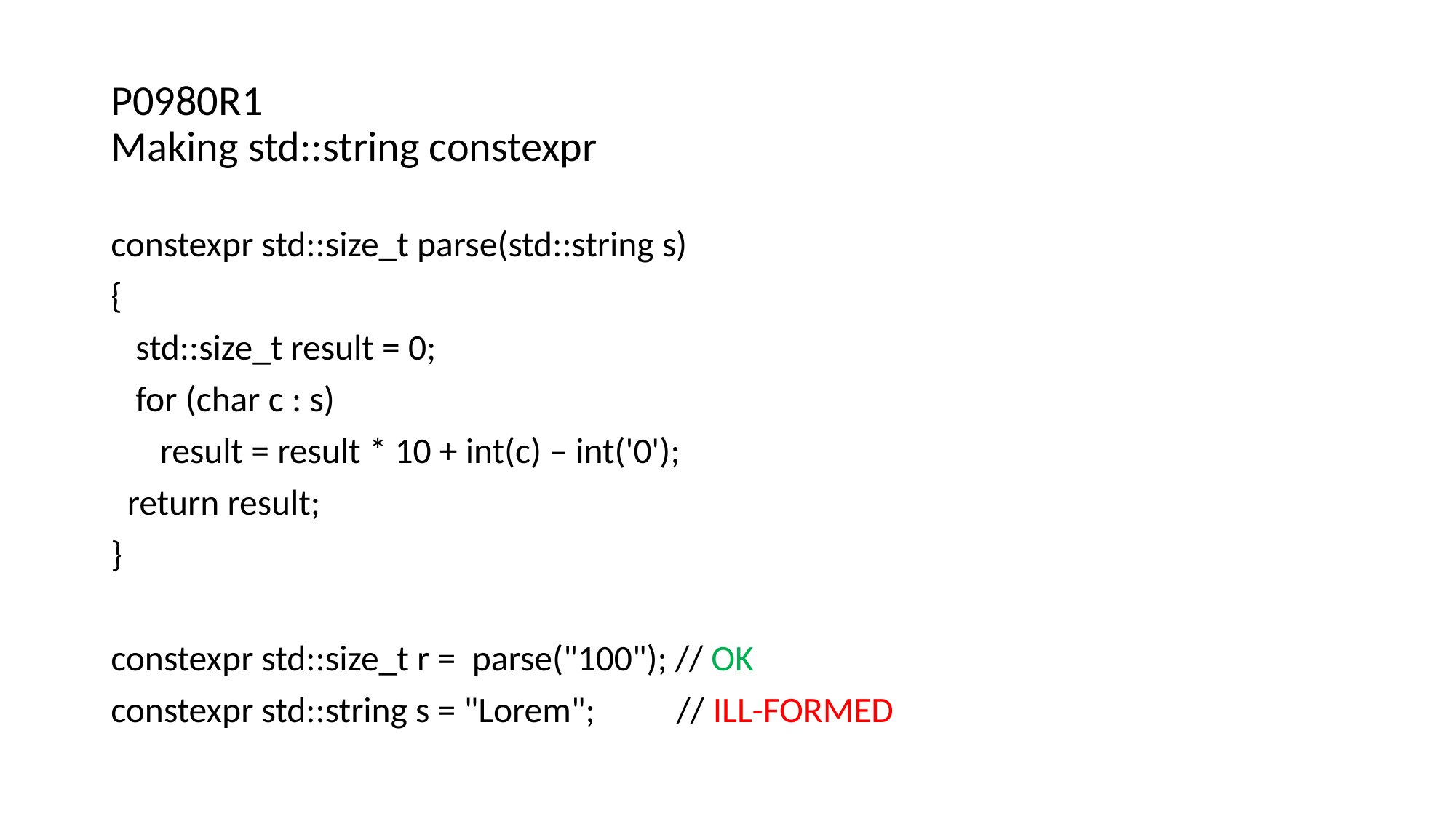

# P0980R1 Making std::string constexpr
constexpr std::size_t parse(std::string s)
{
   std::size_t result = 0;
   for (char c : s)
      result = result * 10 + int(c) – int('0');
  return result;
}

constexpr std::size_t r =  parse("100"); // OK
constexpr std::string s = "Lorem";          // ILL-FORMED